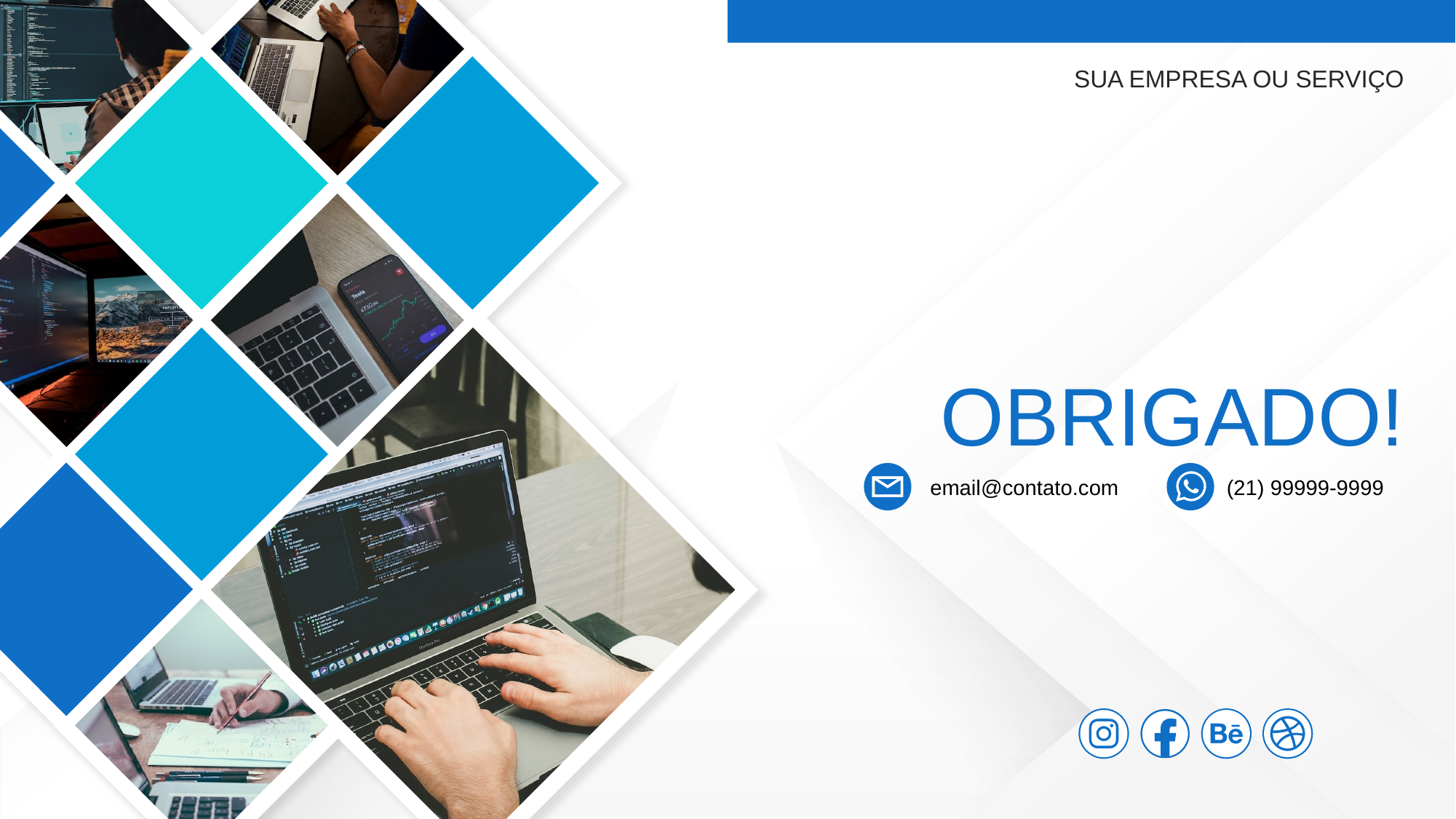

SUA EMPRESA OU SERVIÇO
OBRIGADO!

email@contato.com
(21) 99999-9999